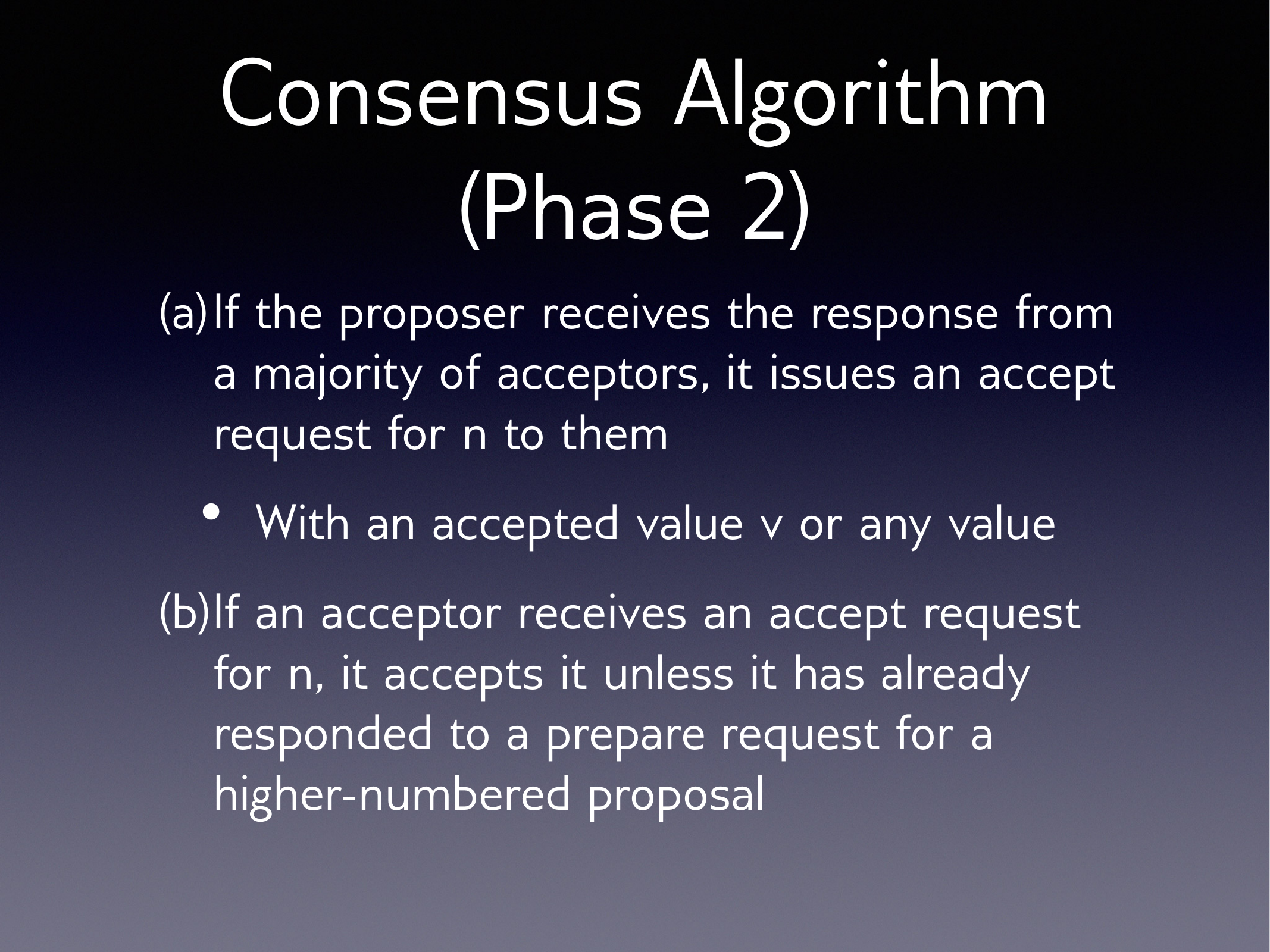

# Consensus Algorithm (Phase 2)
If the proposer receives the response from a majority of acceptors, it issues an accept request for n to them
With an accepted value v or any value
If an acceptor receives an accept request for n, it accepts it unless it has already responded to a prepare request for a higher-numbered proposal